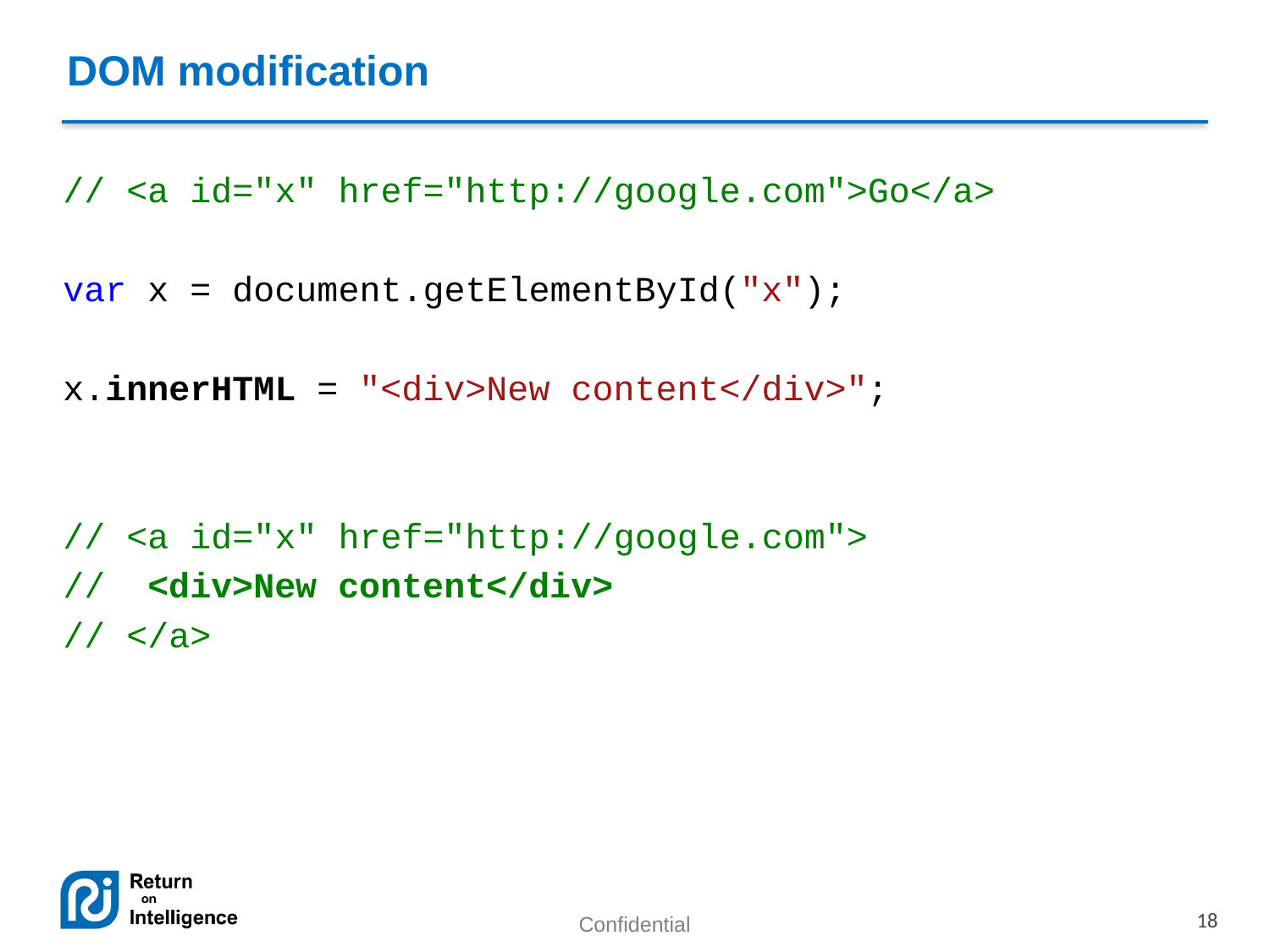

DOM modification
// <a id="x" href="http://google.com">Go</a>

var x = document.getElementById("x");

x.innerHTML = "<div>New content</div>";

// <a id="x" href="http://google.com">
//  <div>New content</div>
// </a>